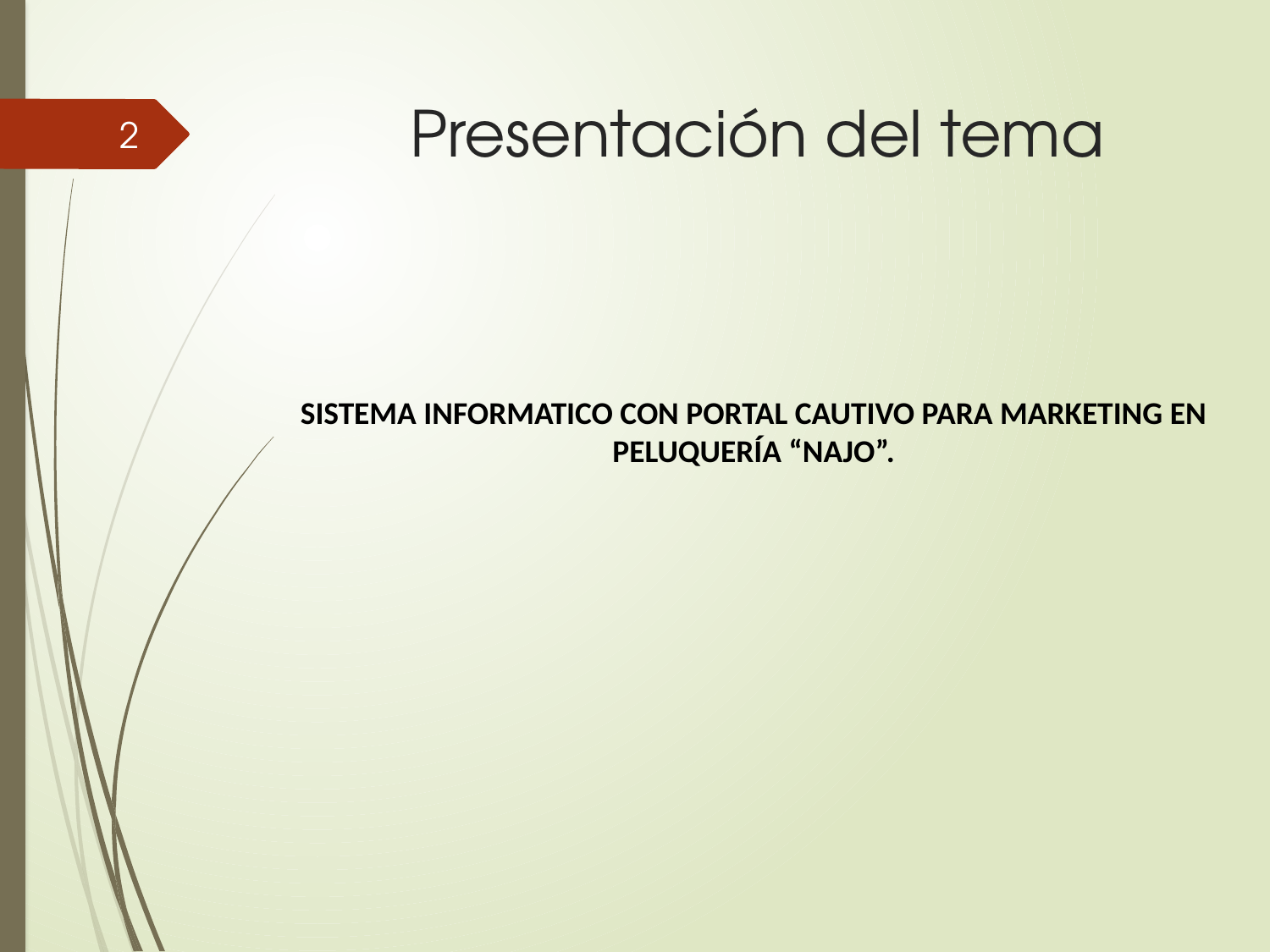

# Presentación del tema
2
SISTEMA INFORMATICO CON PORTAL CAUTIVO PARA MARKETING EN PELUQUERÍA “NAJO”.